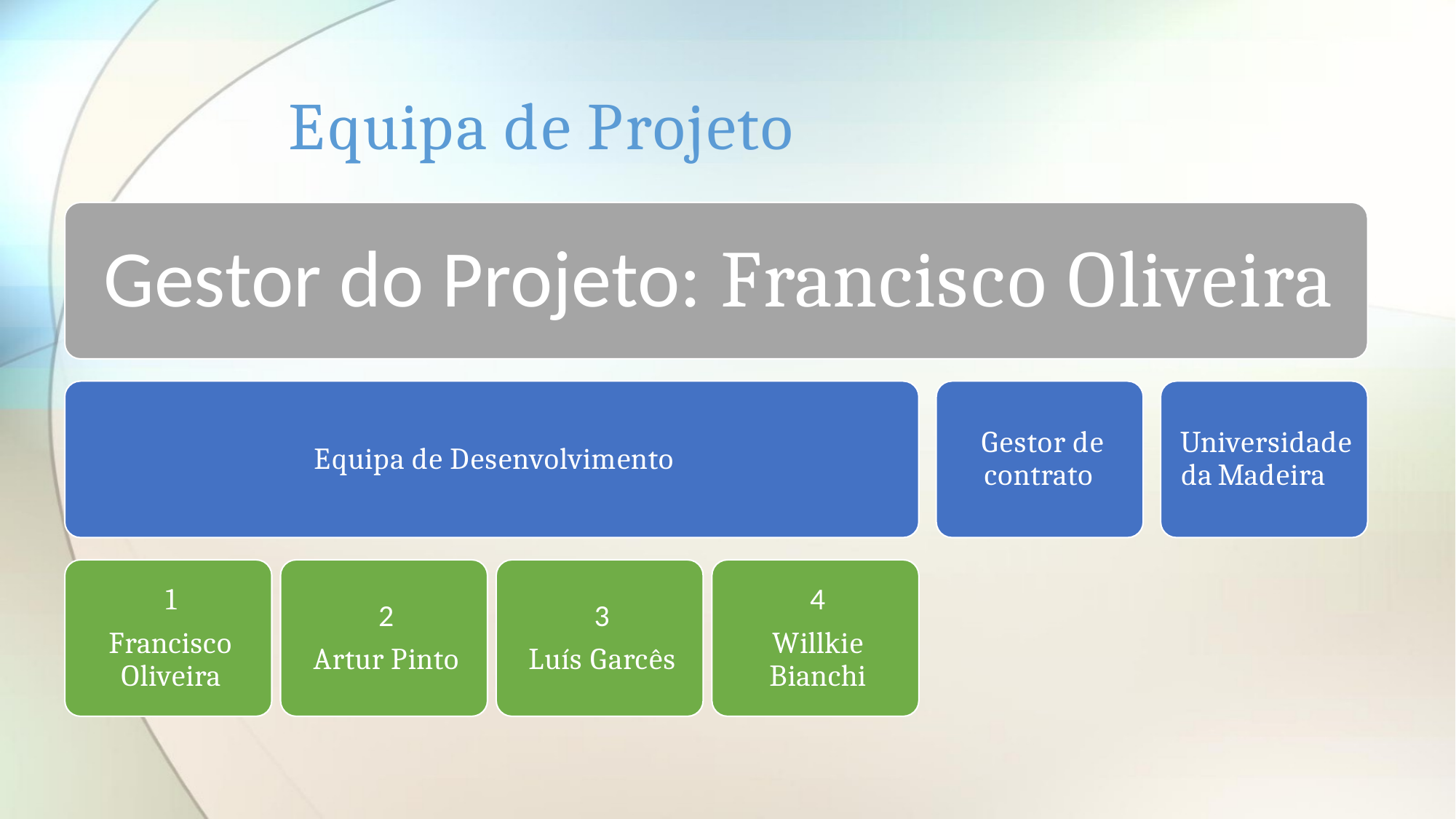

# Equipa de Projeto
Gestor do Projeto: Francisco Oliveira
Equipa de Desenvolvimento
1
Francisco Oliveira
2
Artur Pinto
3
Luís Garcês
4
Willkie Bianchi
Gestor de contrato
Universidade da Madeira